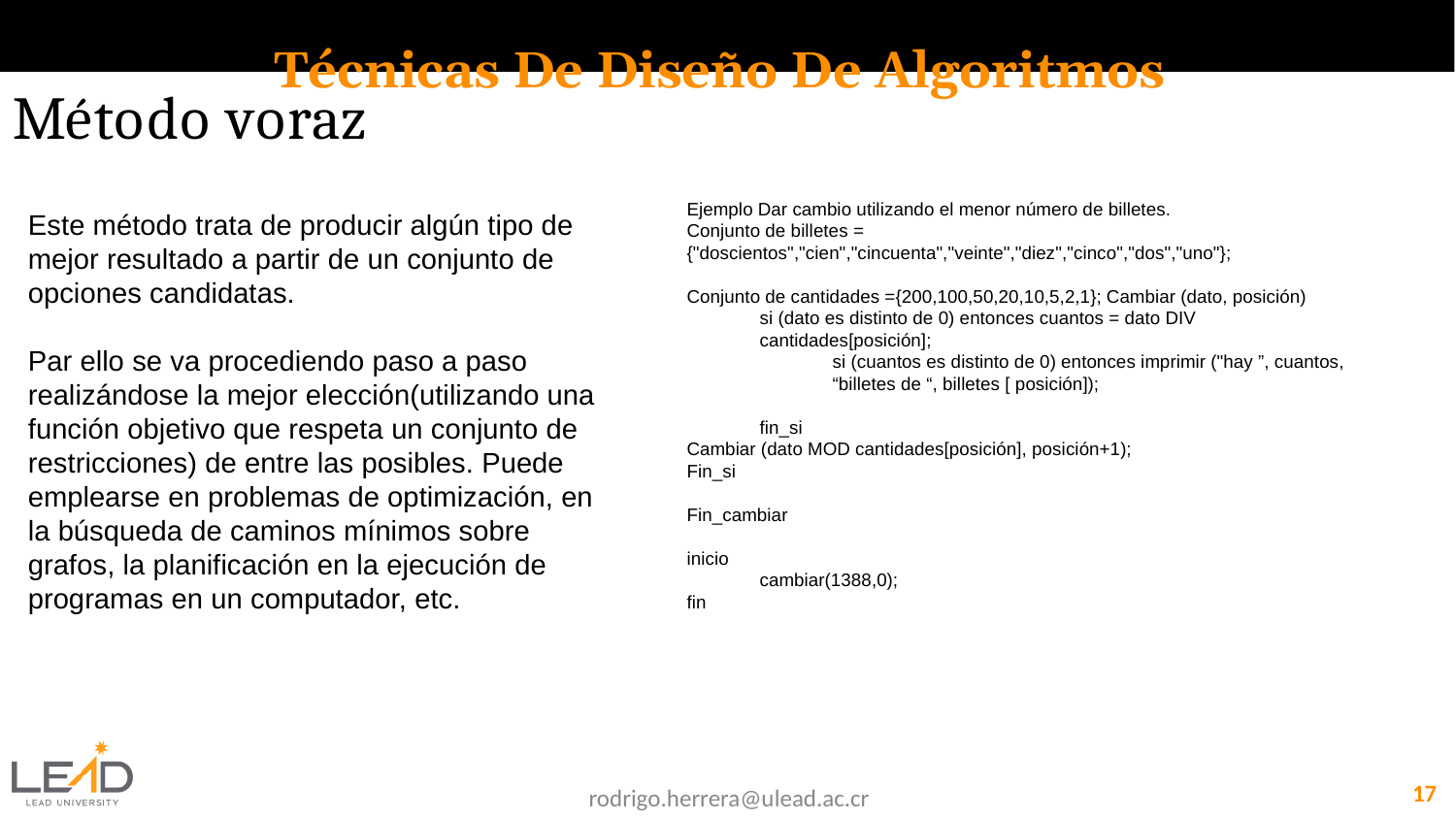

Técnicas De Diseño De Algoritmos

Método voraz

Ejemplo Dar cambio utilizando el menor número de billetes.
Conjunto de billetes = {"doscientos","cien","cincuenta","veinte","diez","cinco","dos","uno"};

Conjunto de cantidades ={200,100,50,20,10,5,2,1}; Cambiar (dato, posición)
si (dato es distinto de 0) entonces cuantos = dato DIV cantidades[posición];
si (cuantos es distinto de 0) entonces imprimir ("hay ”, cuantos, “billetes de “, billetes [ posición]);

fin_si
Cambiar (dato MOD cantidades[posición], posición+1);
Fin_si

Fin_cambiar

inicio
cambiar(1388,0);
fin
Este método trata de producir algún tipo de mejor resultado a partir de un conjunto de opciones candidatas.

Par ello se va procediendo paso a paso realizándose la mejor elección(utilizando una función objetivo que respeta un conjunto de restricciones) de entre las posibles. Puede emplearse en problemas de optimización, en la búsqueda de caminos mínimos sobre grafos, la planificación en la ejecución de programas en un computador, etc.
17
rodrigo.herrera@ulead.ac.cr